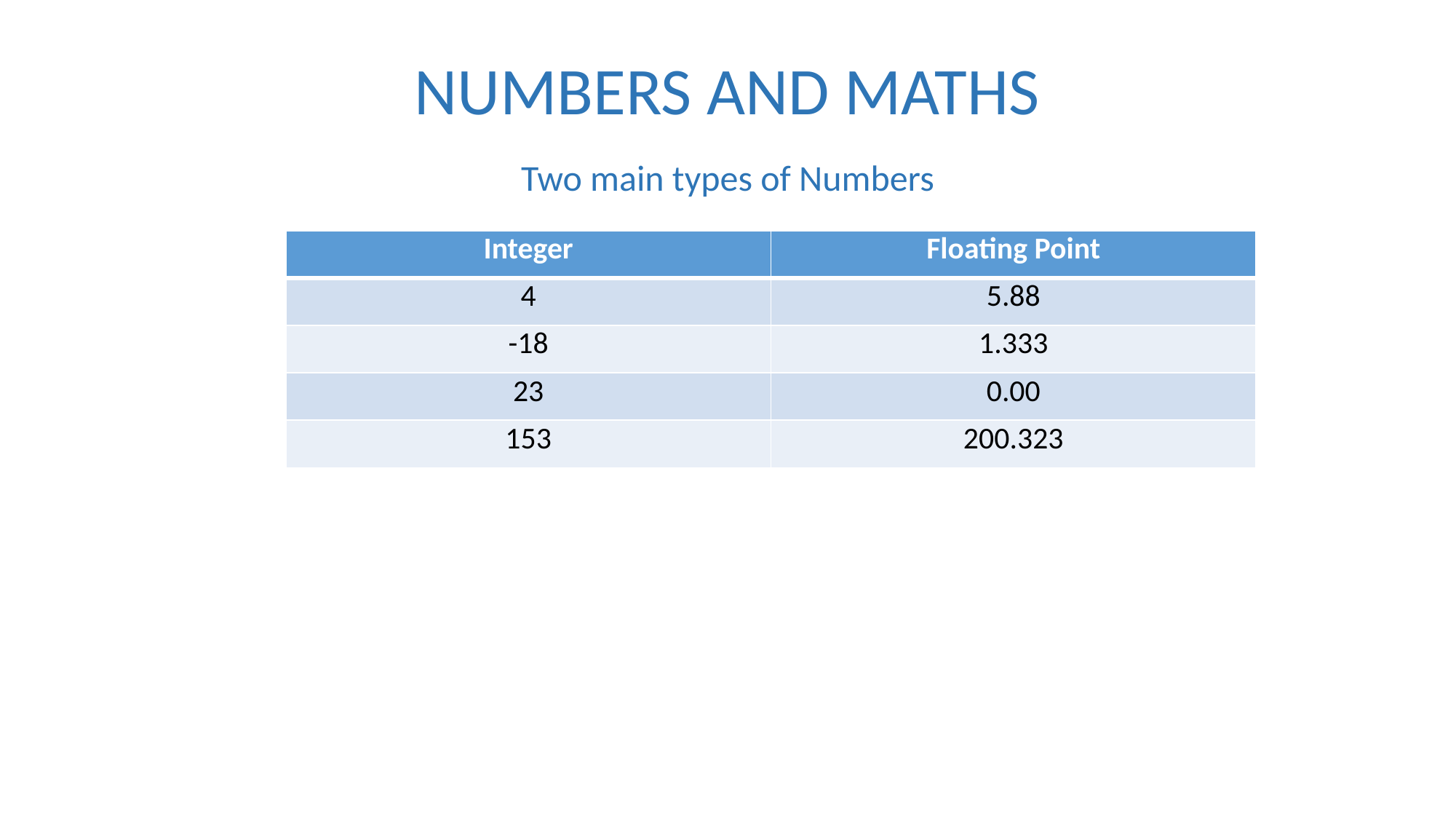

# NUMBERS AND MATHS
Two main types of Numbers
| Integer | Floating Point |
| --- | --- |
| 4 | 5.88 |
| -18 | 1.333 |
| 23 | 0.00 |
| 153 | 200.323 |